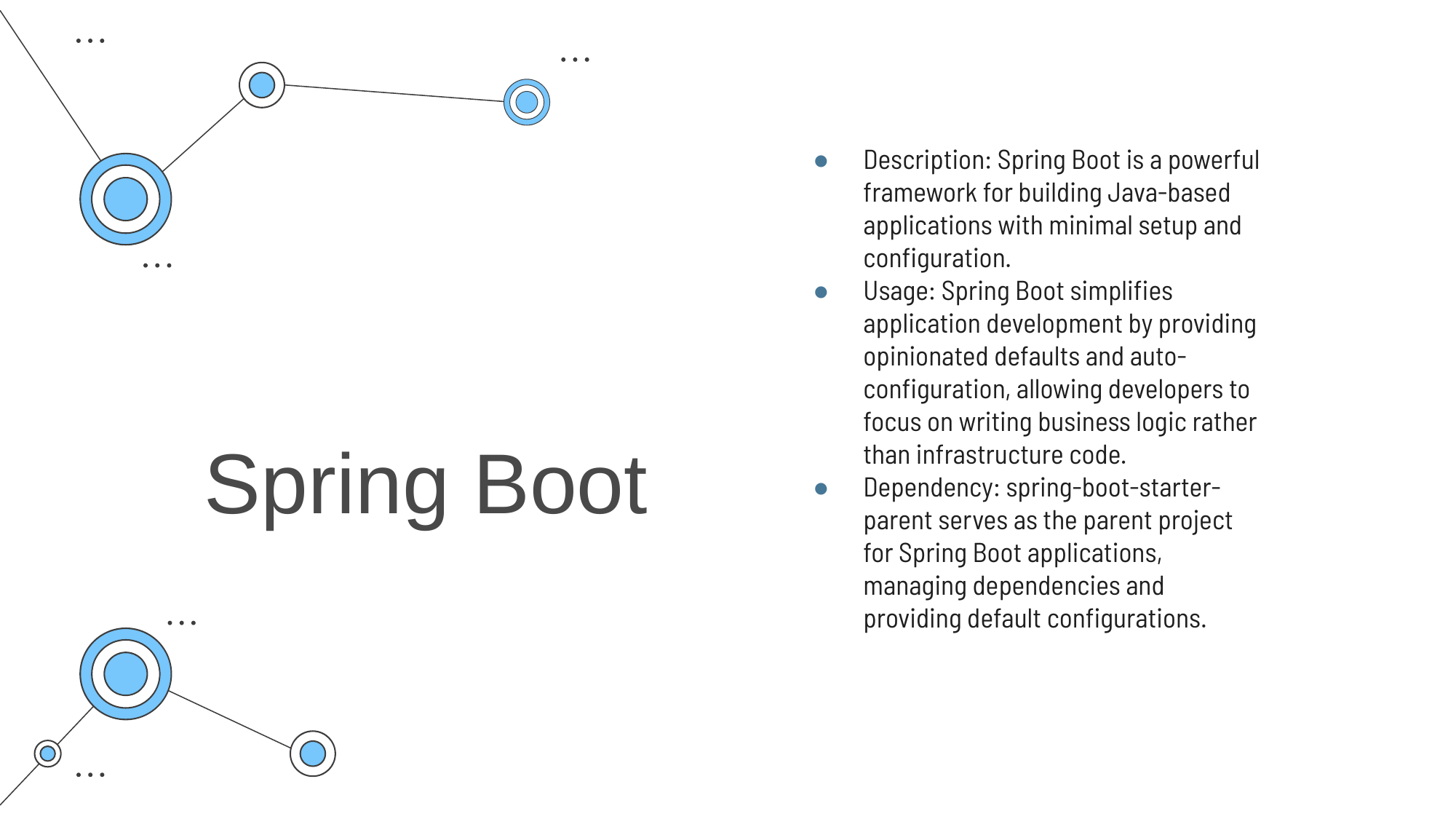

Description: Spring Boot is a powerful framework for building Java-based applications with minimal setup and configuration.
Usage: Spring Boot simplifies application development by providing opinionated defaults and auto-configuration, allowing developers to focus on writing business logic rather than infrastructure code.
Dependency: spring-boot-starter-parent serves as the parent project for Spring Boot applications, managing dependencies and providing default configurations.

# Spring Boot